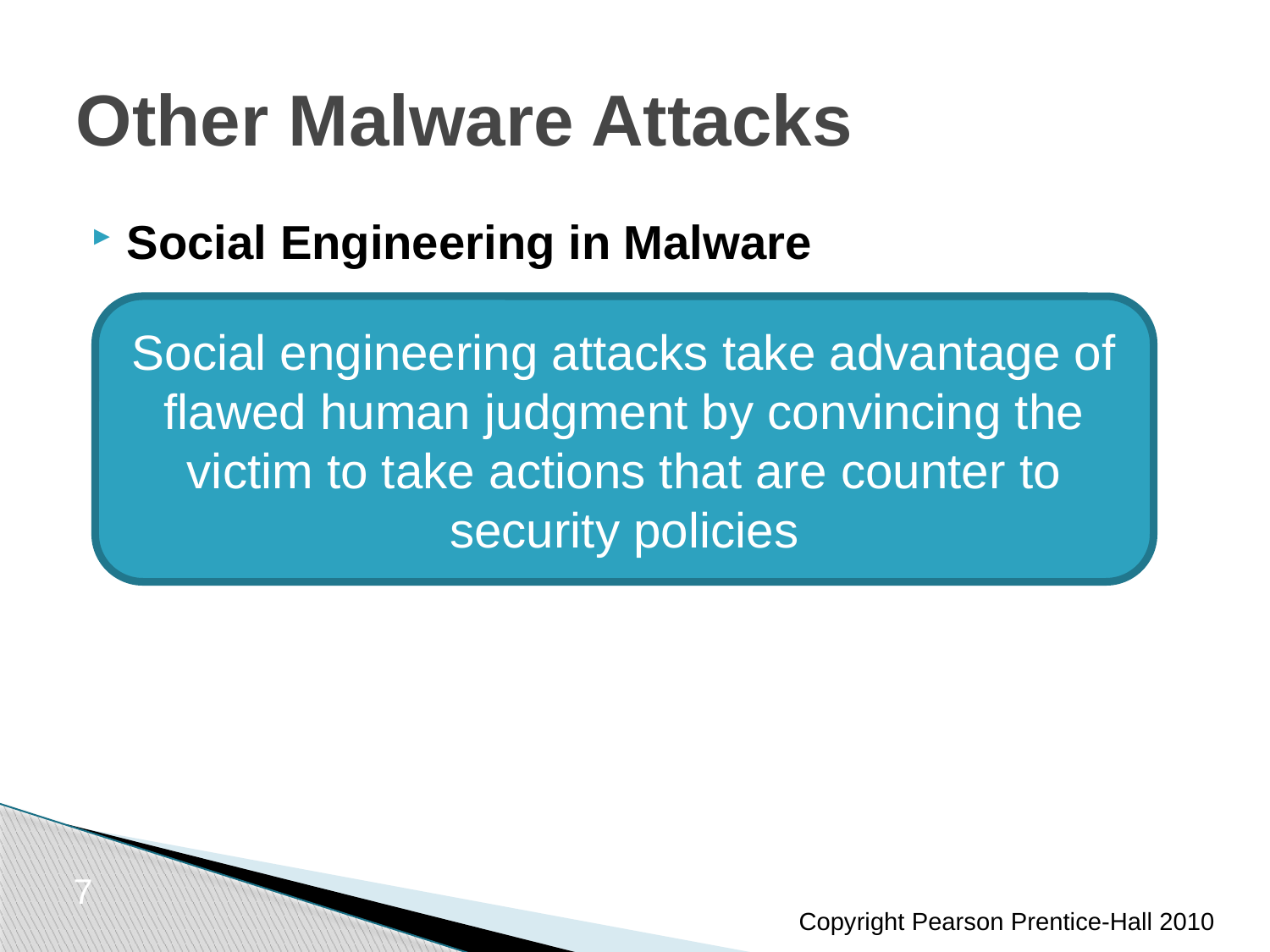

# Other Malware Attacks
Social Engineering in Malware

Social engineering attacks take advantage of flawed human judgment by convincing the victim to take actions that are counter to security policies
7
Copyright Pearson Prentice-Hall 2010